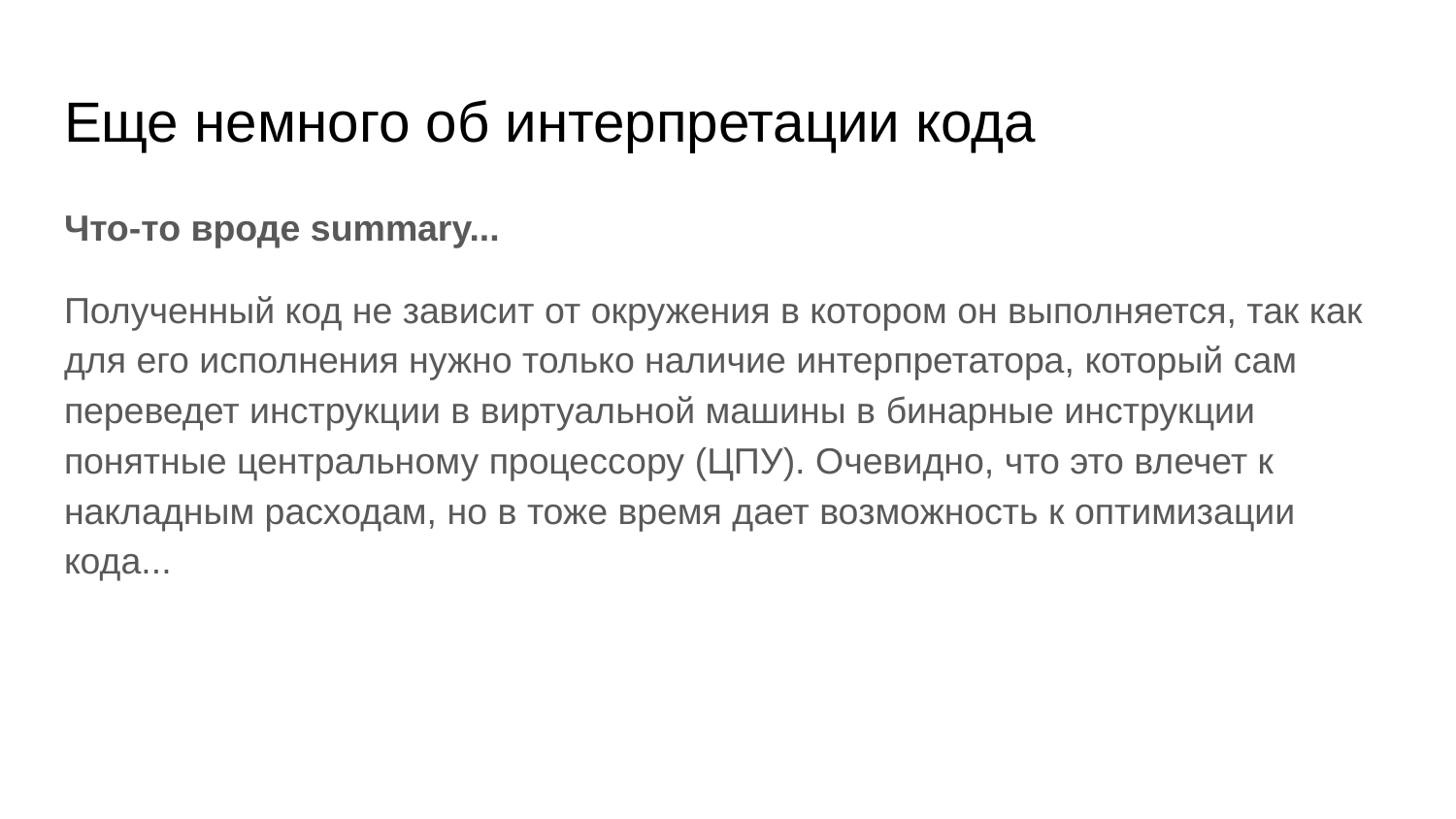

# Еще немного об интерпретации кода
Что-то вроде summary...
Полученный код не зависит от окружения в котором он выполняется, так как для его исполнения нужно только наличие интерпретатора, который сам переведет инструкции в виртуальной машины в бинарные инструкции понятные центральному процессору (ЦПУ). Очевидно, что это влечет к накладным расходам, но в тоже время дает возможность к оптимизации кода...